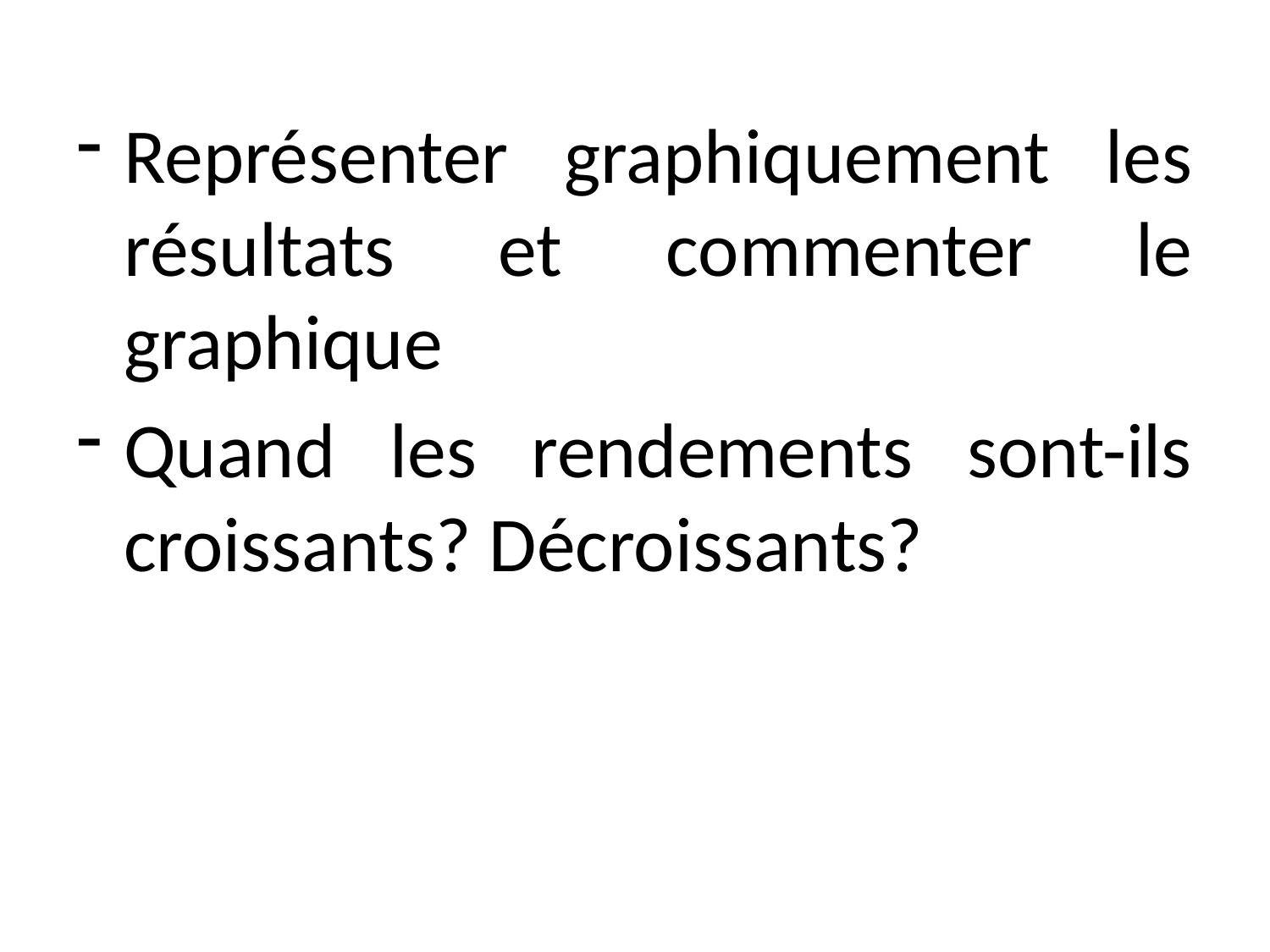

Représenter graphiquement les résultats et commenter le graphique
Quand les rendements sont-ils croissants? Décroissants?